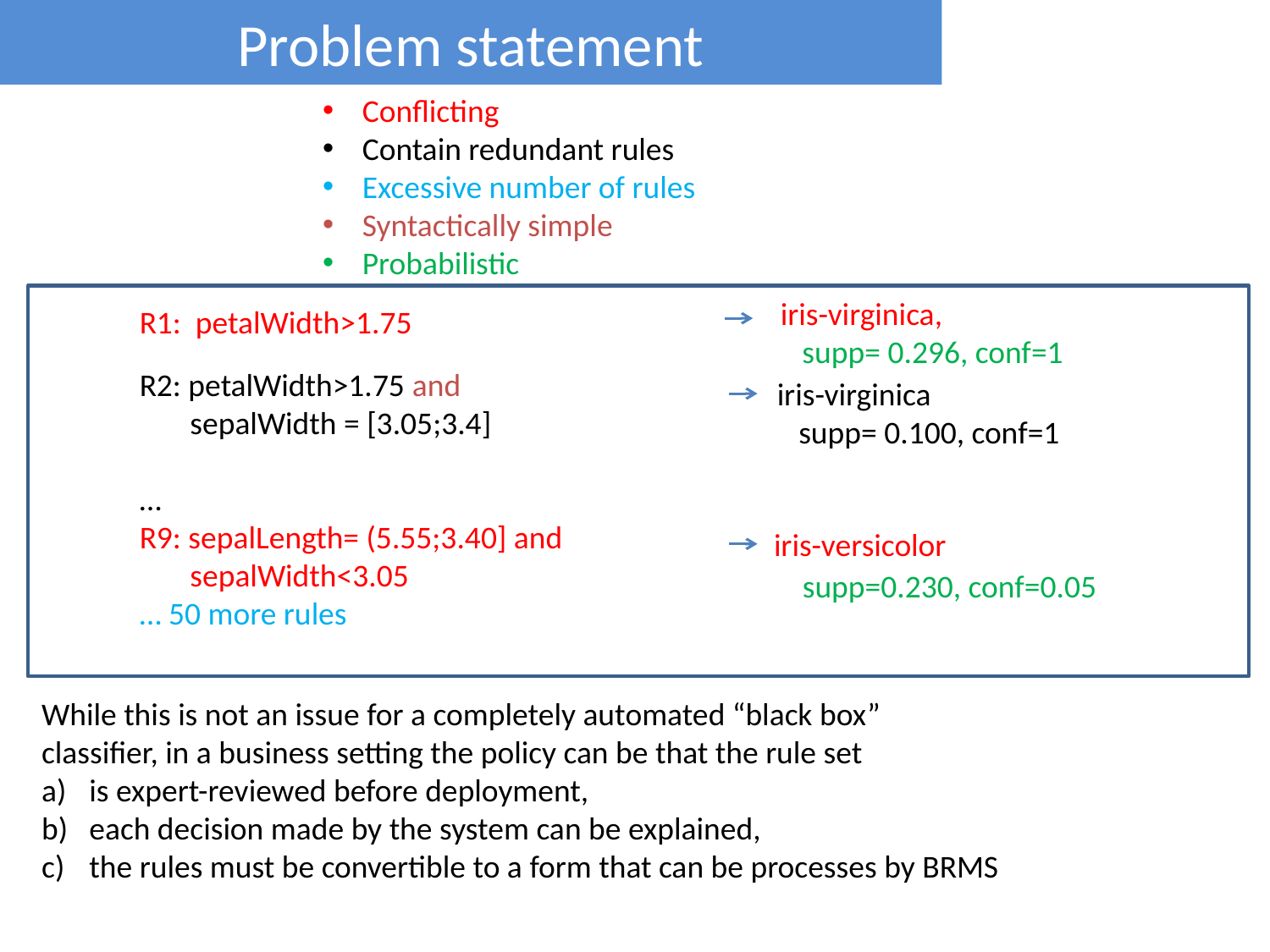

# Problem statement
Conflicting
Contain redundant rules
Excessive number of rules
Syntactically simple
Probabilistic

iris-virginica,
   supp= 0.296, conf=1
R1:  petalWidth>1.75
R2: petalWidth>1.75 and
       sepalWidth = [3.05;3.4]

…
R9: sepalLength= (5.55;3.40] and
       sepalWidth<3.05
… 50 more rules
 iris-virginica
    supp= 0.100, conf=1

iris-versicolor
supp=0.230, conf=0.05
While this is not an issue for a completely automated “black box” classifier, in a business setting the policy can be that the rule set
is expert-reviewed before deployment,
each decision made by the system can be explained,
the rules must be convertible to a form that can be processes by BRMS